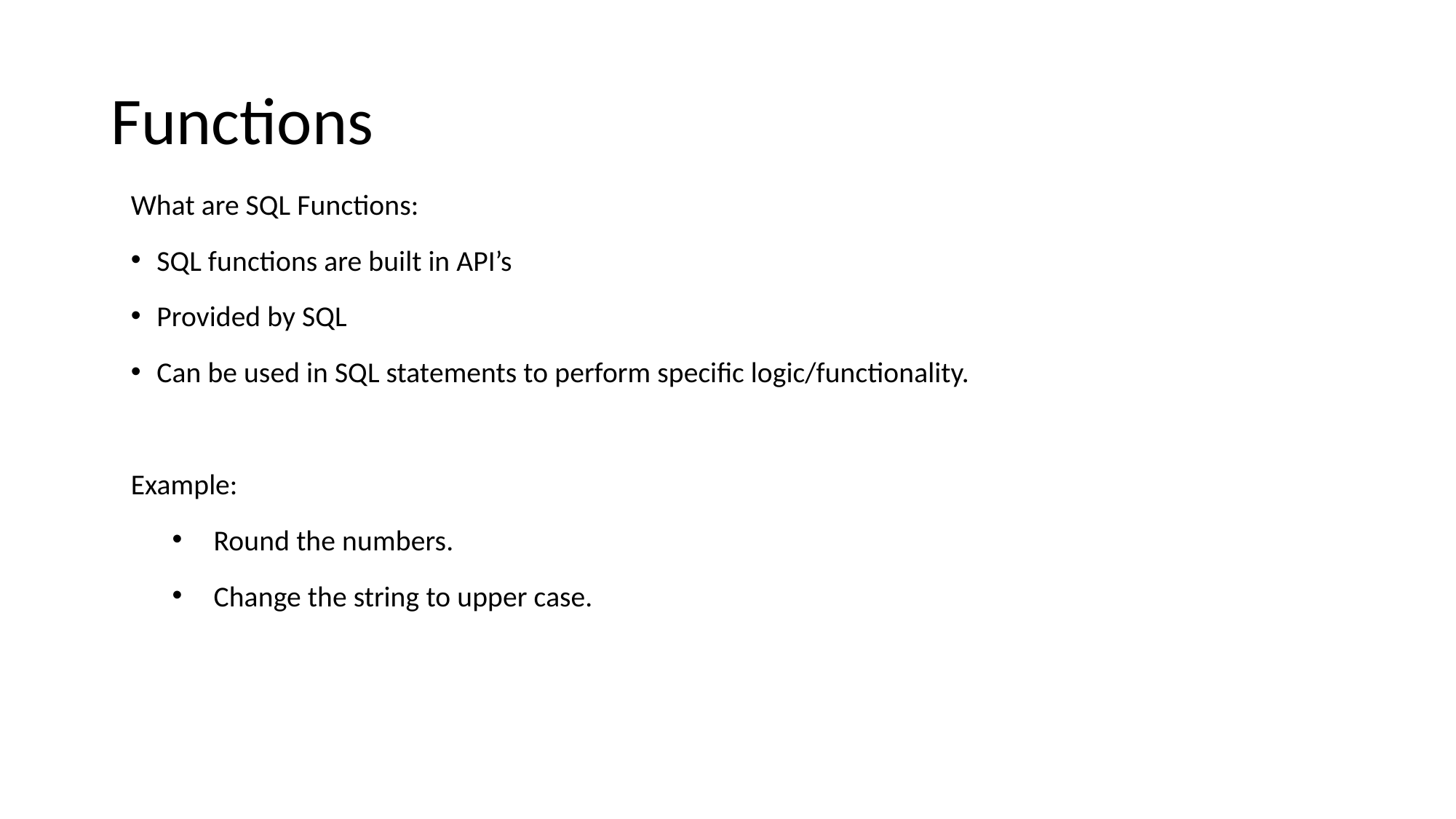

# Functions
What are SQL Functions:
SQL functions are built in API’s
Provided by SQL
Can be used in SQL statements to perform specific logic/functionality.

Example:
Round the numbers.
Change the string to upper case.